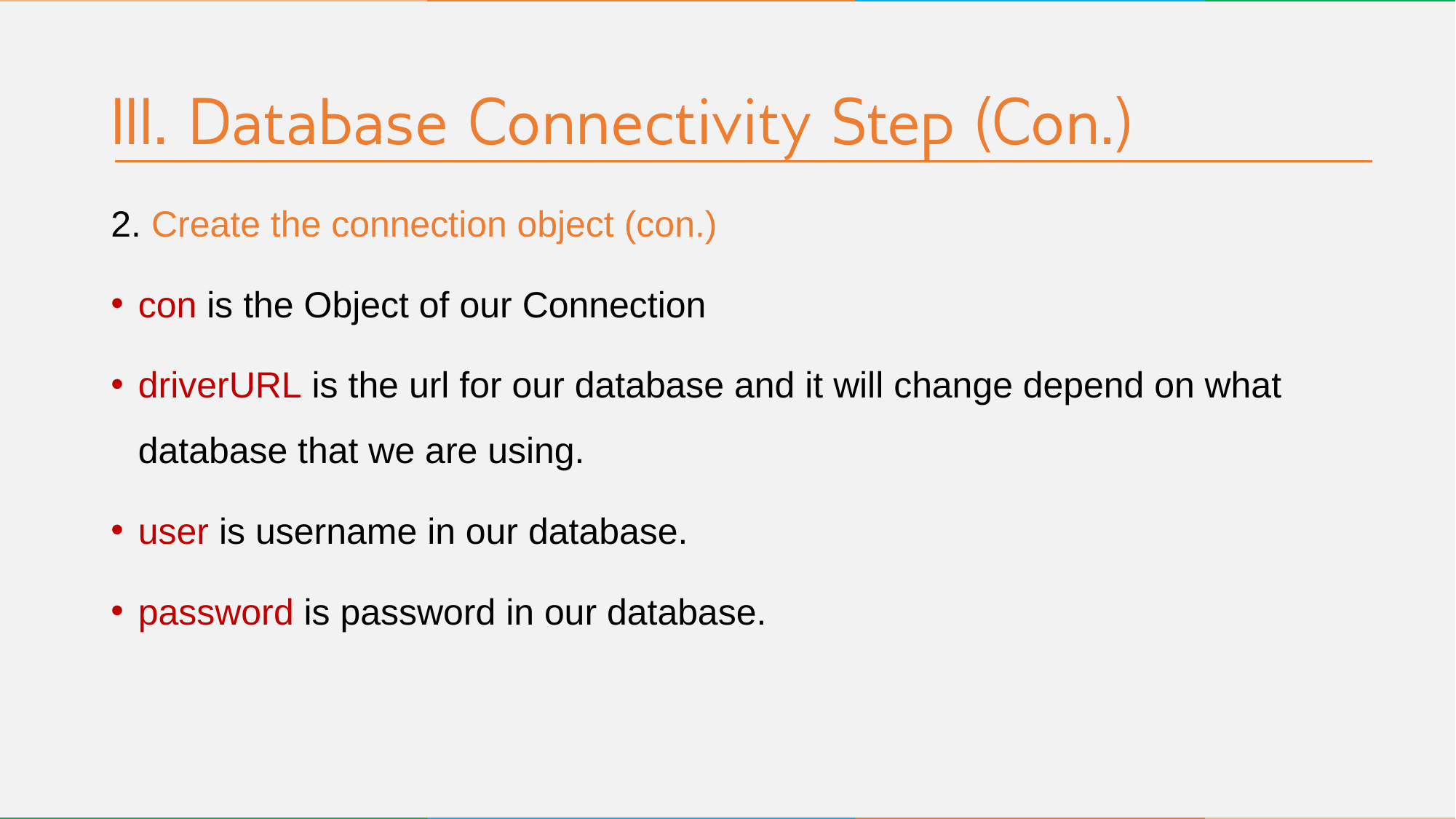

# III. Database Connectivity Step (Con.)
2. Create the connection object (con.)
con is the Object of our Connection
driverURL is the url for our database and it will change depend on what database that we are using.
user is username in our database.
password is password in our database.